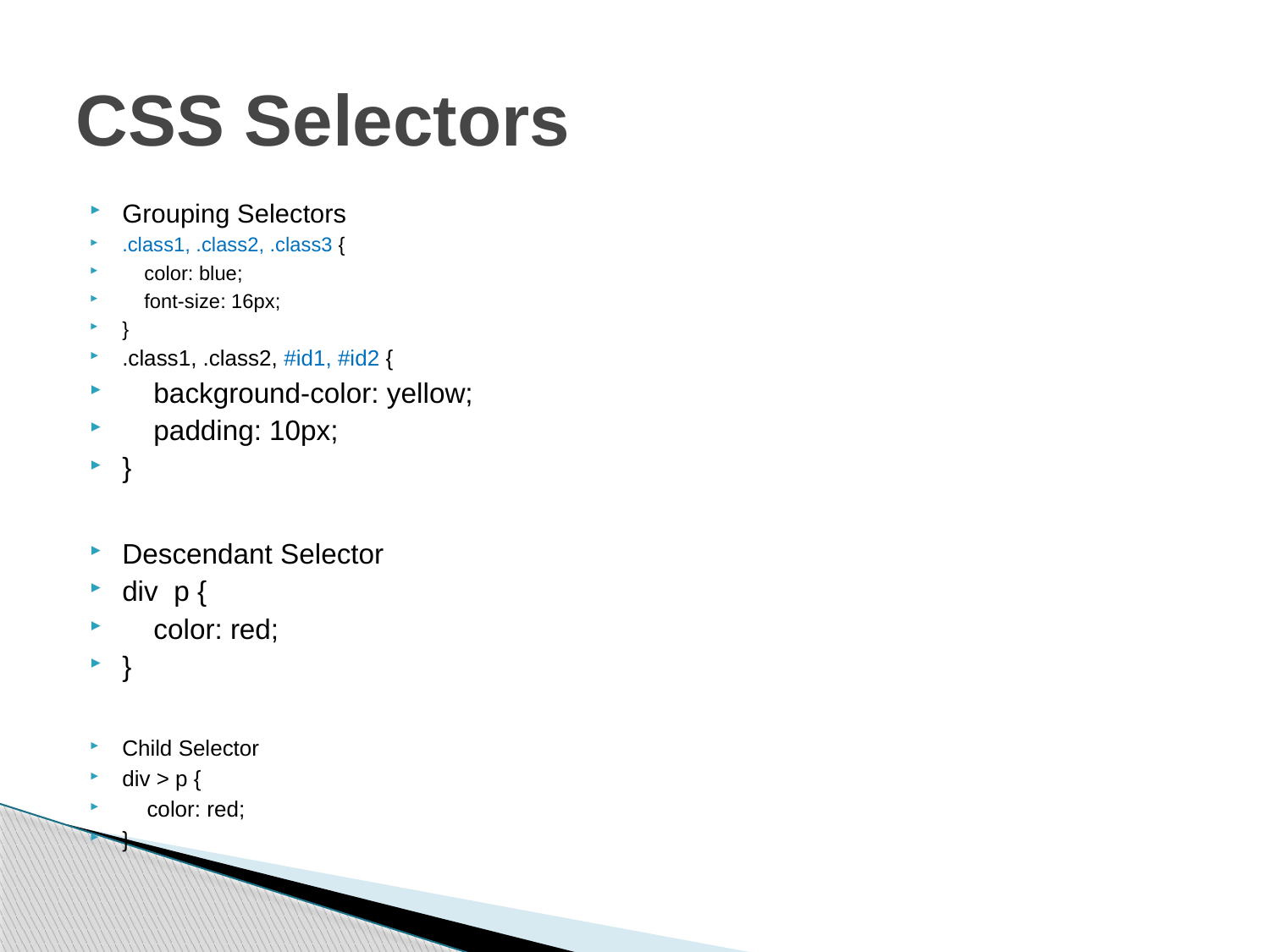

# CSS Selectors
Grouping Selectors
.class1, .class2, .class3 {
    color: blue;
    font-size: 16px;
}
.class1, .class2, #id1, #id2 {
    background-color: yellow;
    padding: 10px;
}

Descendant Selector
div  p {
    color: red;
}

Child Selector
div > p {
    color: red;
}